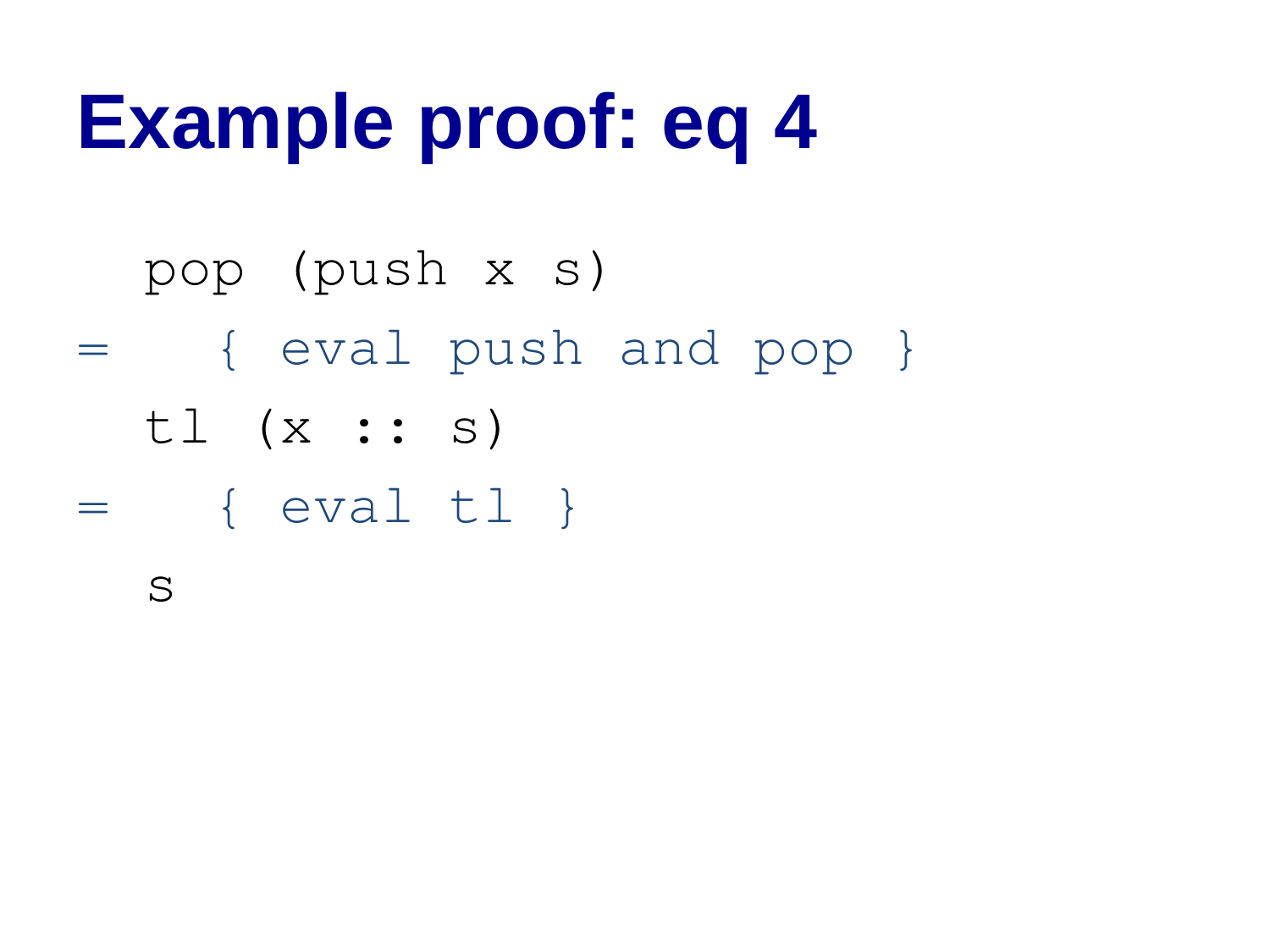

# Example proof: eq 4
  pop (push x s)
=   { eval push and pop }
  tl (x :: s)
=   { eval tl }
  s